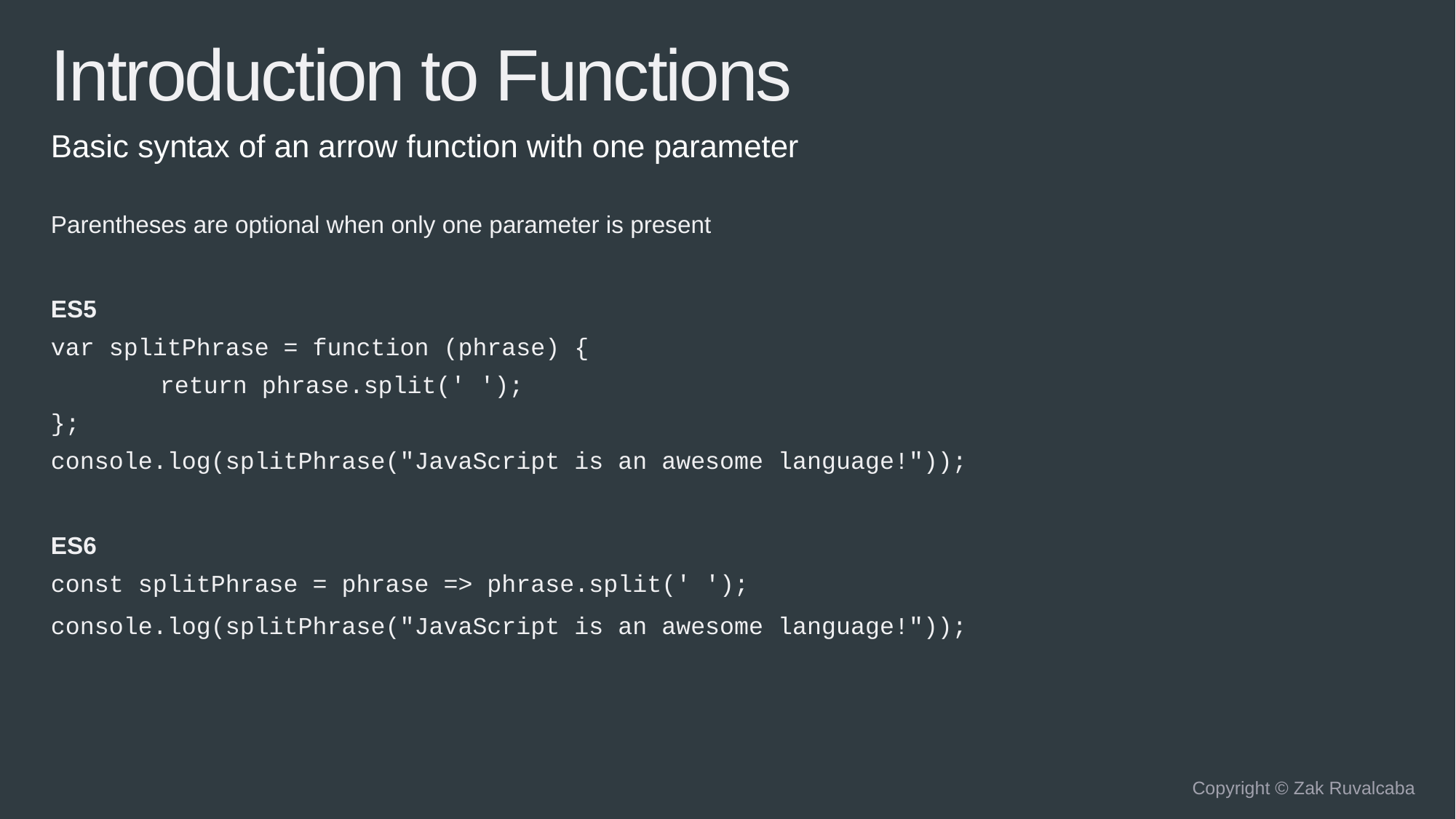

# Introduction to Functions
Basic syntax of an arrow function with one parameter
Parentheses are optional when only one parameter is present

ES5
var splitPhrase = function (phrase) {
	return phrase.split(' ');
};
console.log(splitPhrase("JavaScript is an awesome language!"));

ES6
const splitPhrase = phrase => phrase.split(' ');
console.log(splitPhrase("JavaScript is an awesome language!"));